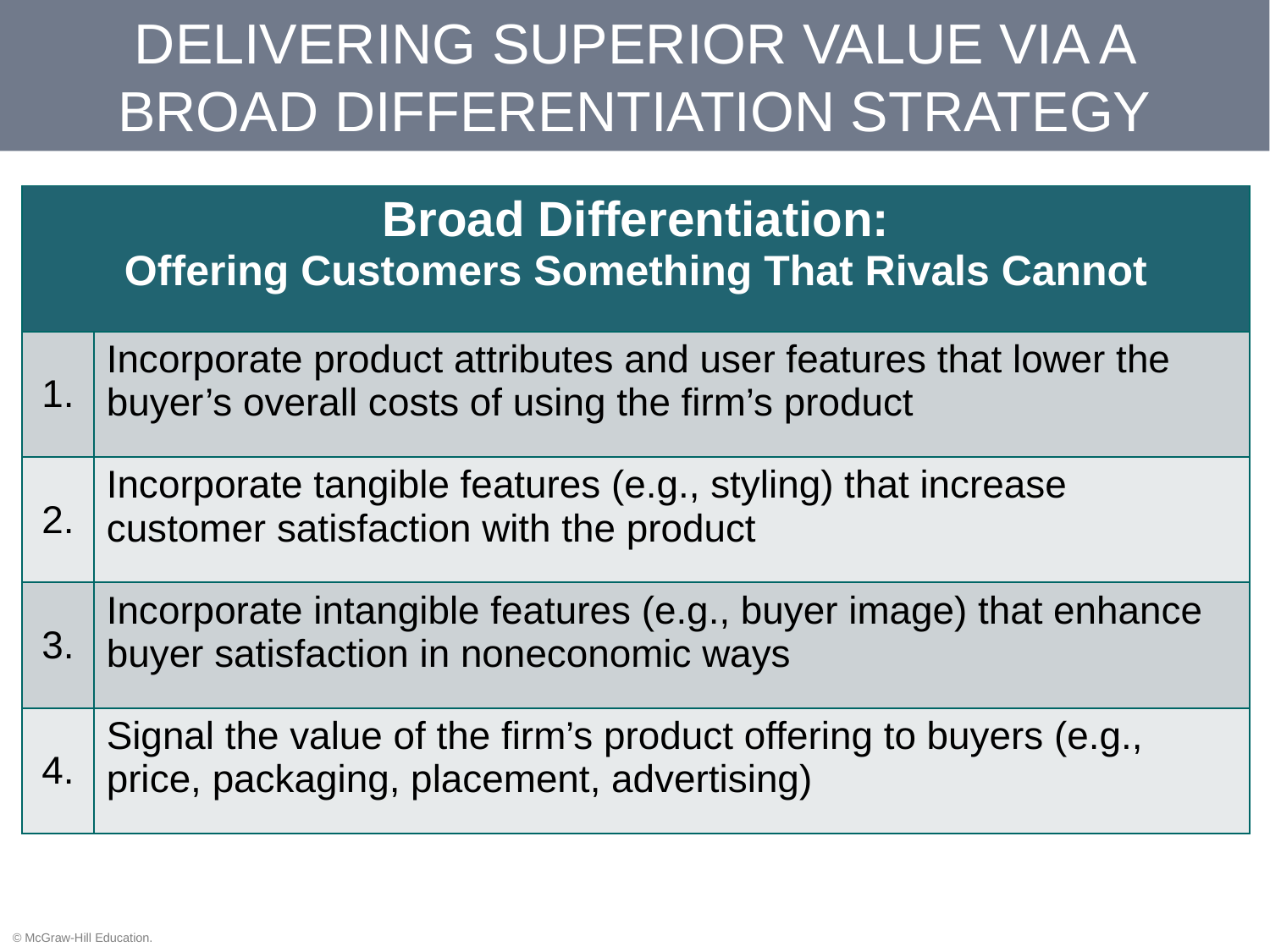

# DELIVERING SUPERIOR VALUE VIA A BROAD DIFFERENTIATION STRATEGY
| Broad Differentiation: Offering Customers Something That Rivals Cannot |  |
| --- | --- |
| 1. | Incorporate product attributes and user features that lower the buyer’s overall costs of using the firm’s product |
| 2. | Incorporate tangible features (e.g., styling) that increase customer satisfaction with the product |
| 3. | Incorporate intangible features (e.g., buyer image) that enhance buyer satisfaction in noneconomic ways |
| 4. | Signal the value of the firm’s product offering to buyers (e.g., price, packaging, placement, advertising) |